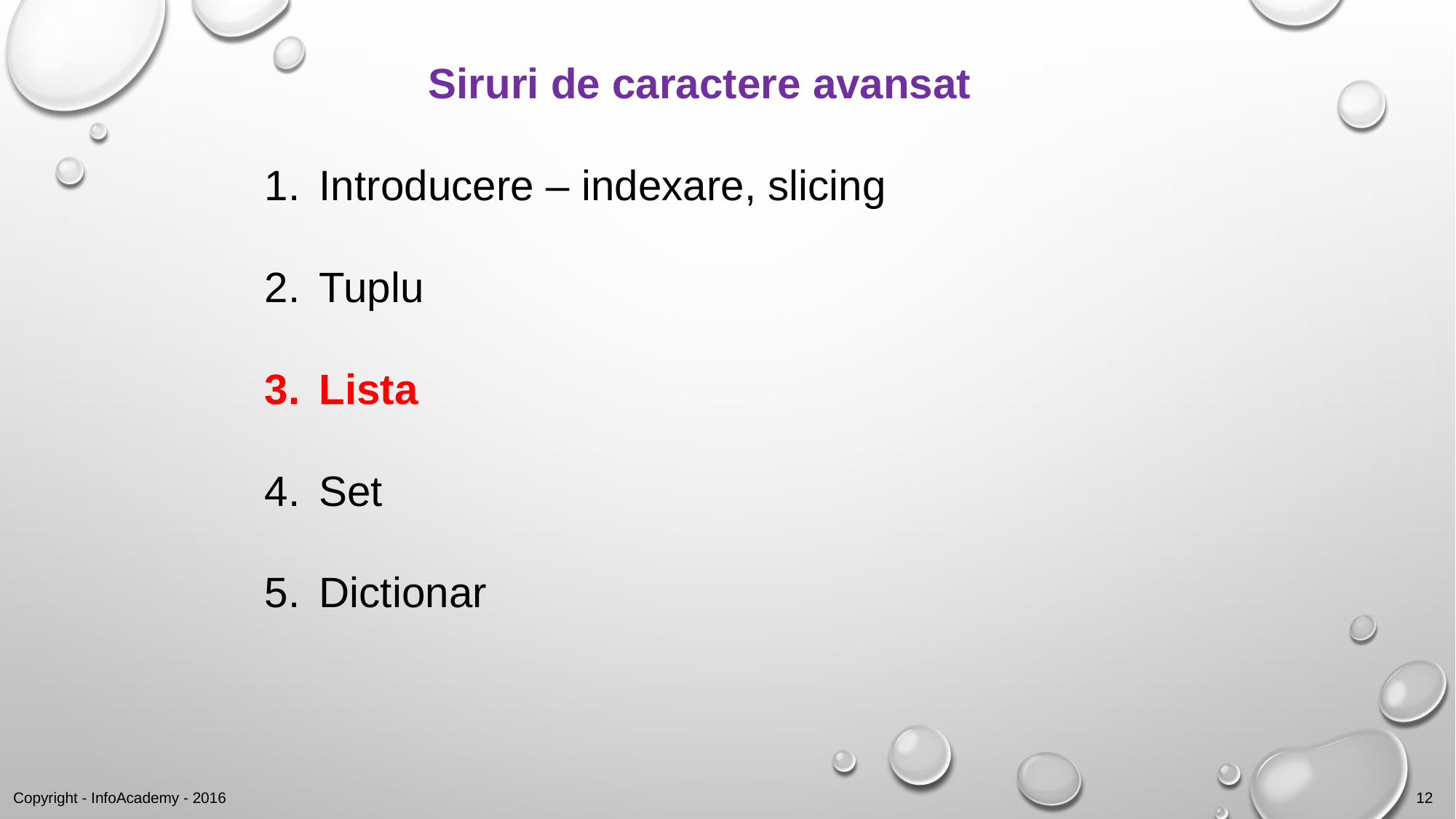

Siruri de caractere avansat

Introducere – indexare, slicing

Tuplu

Lista

Set

Dictionar
12
Copyright - InfoAcademy - 2016